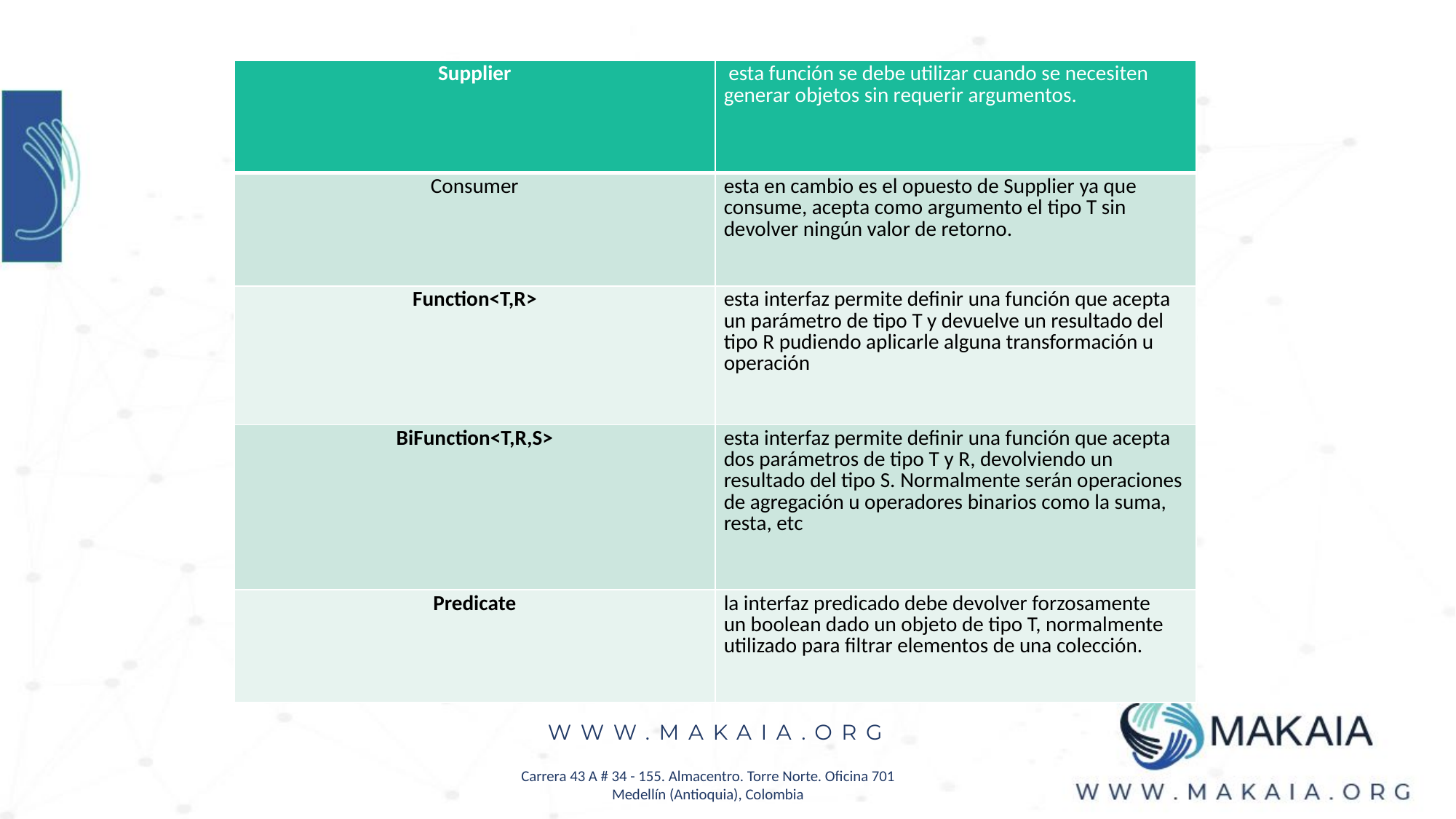

| Supplier | esta función se debe utilizar cuando se necesiten generar objetos sin requerir argumentos. |
| --- | --- |
| Consumer | esta en cambio es el opuesto de Supplier ya que consume, acepta como argumento el tipo T sin devolver ningún valor de retorno. |
| Function<T,R> | esta interfaz permite definir una función que acepta un parámetro de tipo T y devuelve un resultado del tipo R pudiendo aplicarle alguna transformación u operación |
| BiFunction<T,R,S> | esta interfaz permite definir una función que acepta dos parámetros de tipo T y R, devolviendo un resultado del tipo S. Normalmente serán operaciones de agregación u operadores binarios como la suma, resta, etc |
| Predicate | la interfaz predicado debe devolver forzosamente un boolean dado un objeto de tipo T, normalmente utilizado para filtrar elementos de una colección. |
WWW.MAKAIA.ORG
Carrera 43 A # 34 - 155. Almacentro. Torre Norte. Oficina 701
Medellín (Antioquia), Colombia